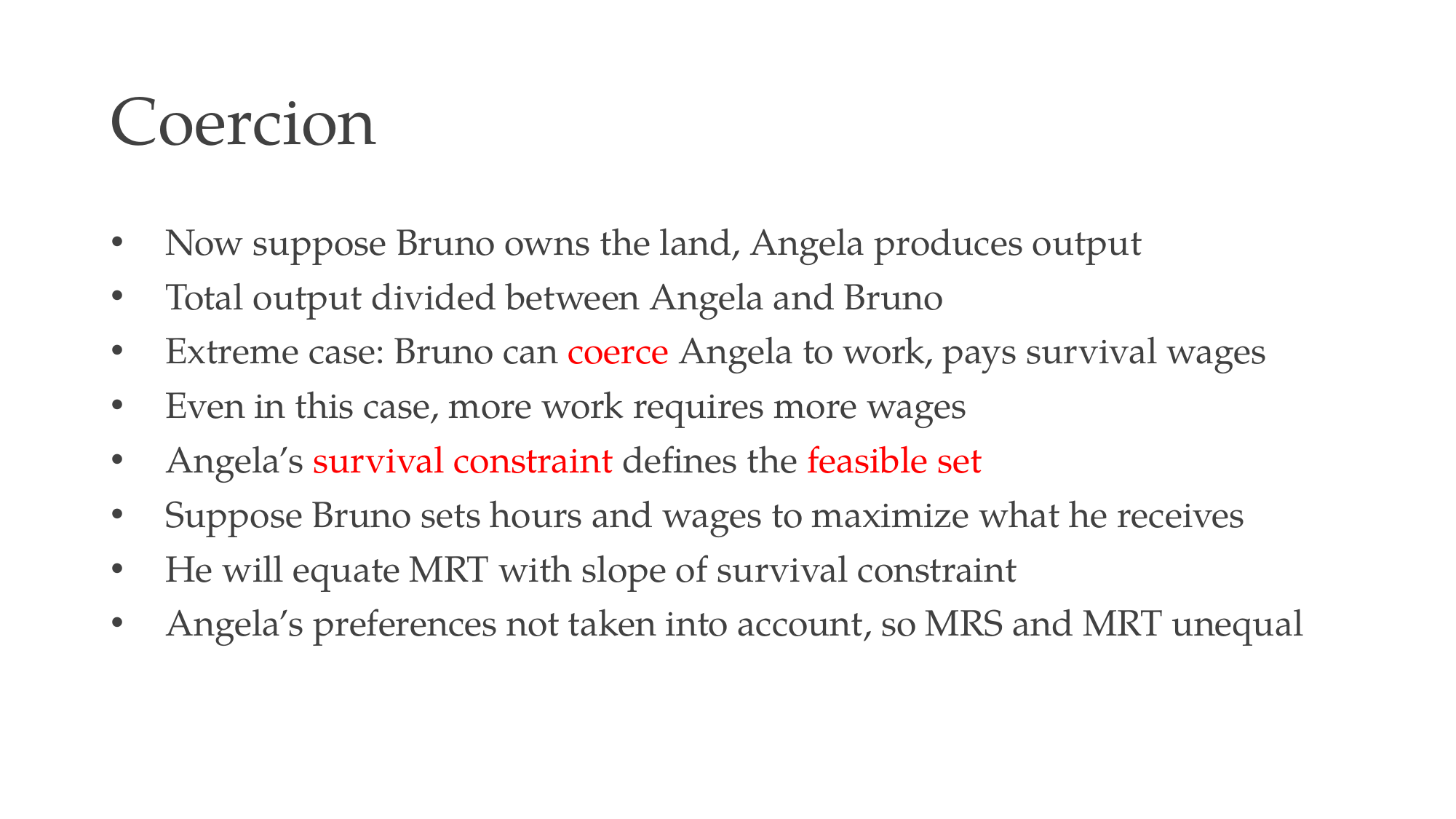

# Coercion
Now suppose Bruno owns the land, Angela produces output
Total output divided between Angela and Bruno
Extreme case: Bruno can coerce Angela to work, pays survival wages
Even in this case, more work requires more wages
Angela’s survival constraint defines the feasible set
Suppose Bruno sets hours and wages to maximize what he receives
He will equate MRT with slope of survival constraint
Angela’s preferences not taken into account, so MRS and MRT unequal